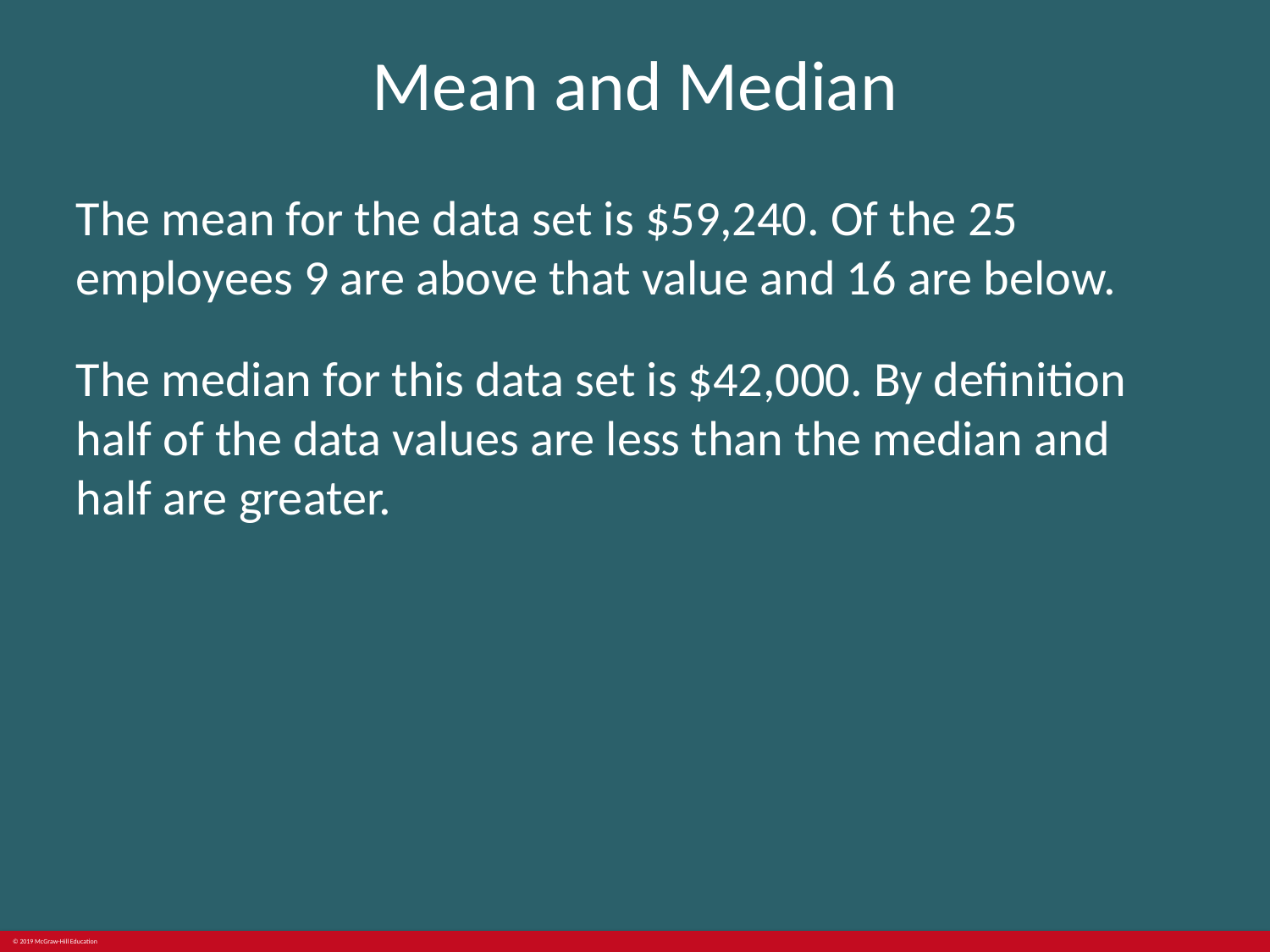

# Mean and Median
The mean for the data set is $59,240. Of the 25 employees 9 are above that value and 16 are below.
The median for this data set is $42,000. By definition half of the data values are less than the median and half are greater.